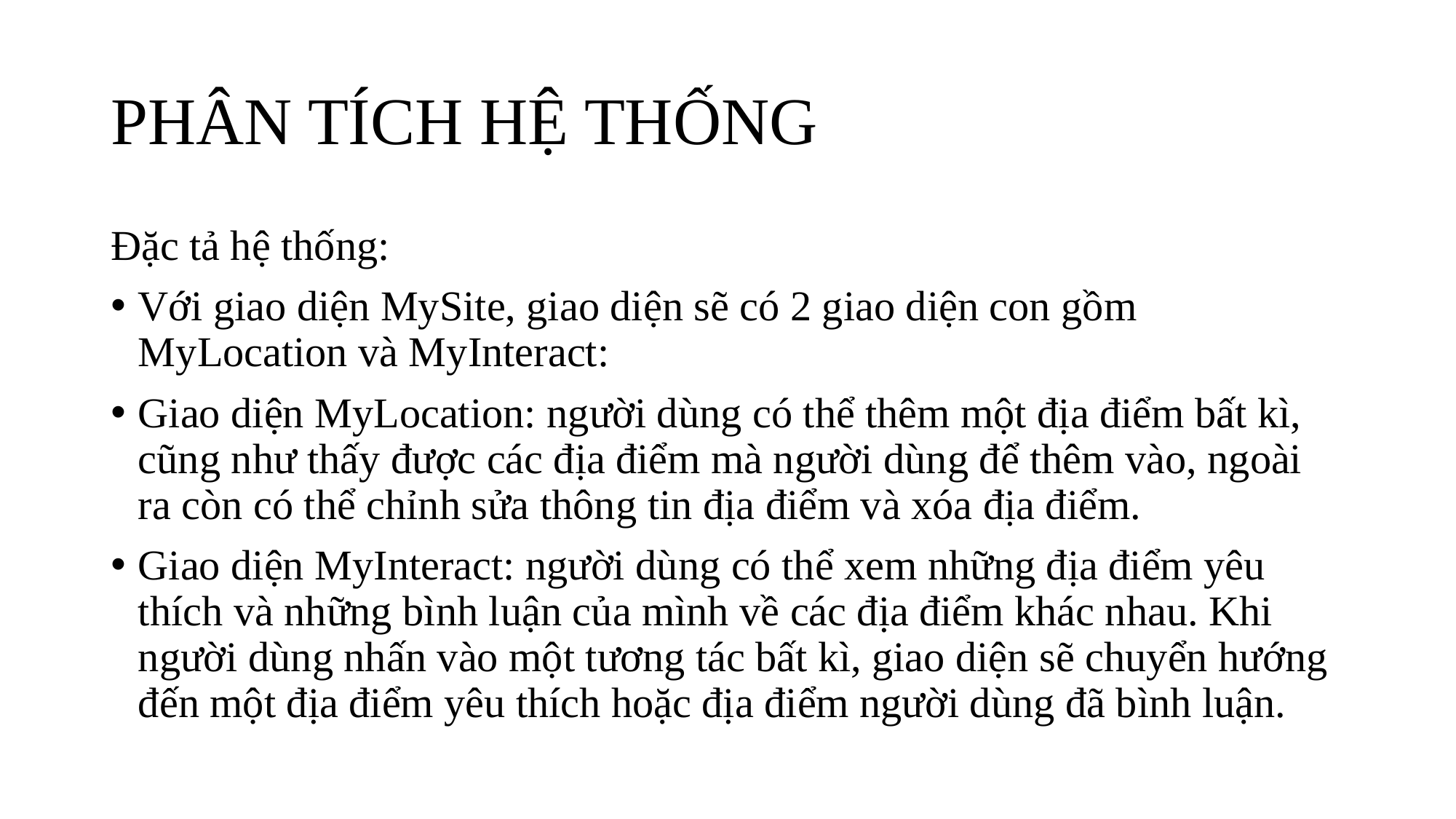

# PHÂN TÍCH HỆ THỐNG
Đặc tả hệ thống:
Với giao diện MySite, giao diện sẽ có 2 giao diện con gồm MyLocation và MyInteract:
Giao diện MyLocation: người dùng có thể thêm một địa điểm bất kì, cũng như thấy được các địa điểm mà người dùng để thêm vào, ngoài ra còn có thể chỉnh sửa thông tin địa điểm và xóa địa điểm.
Giao diện MyInteract: người dùng có thể xem những địa điểm yêu thích và những bình luận của mình về các địa điểm khác nhau. Khi người dùng nhấn vào một tương tác bất kì, giao diện sẽ chuyển hướng đến một địa điểm yêu thích hoặc địa điểm người dùng đã bình luận.